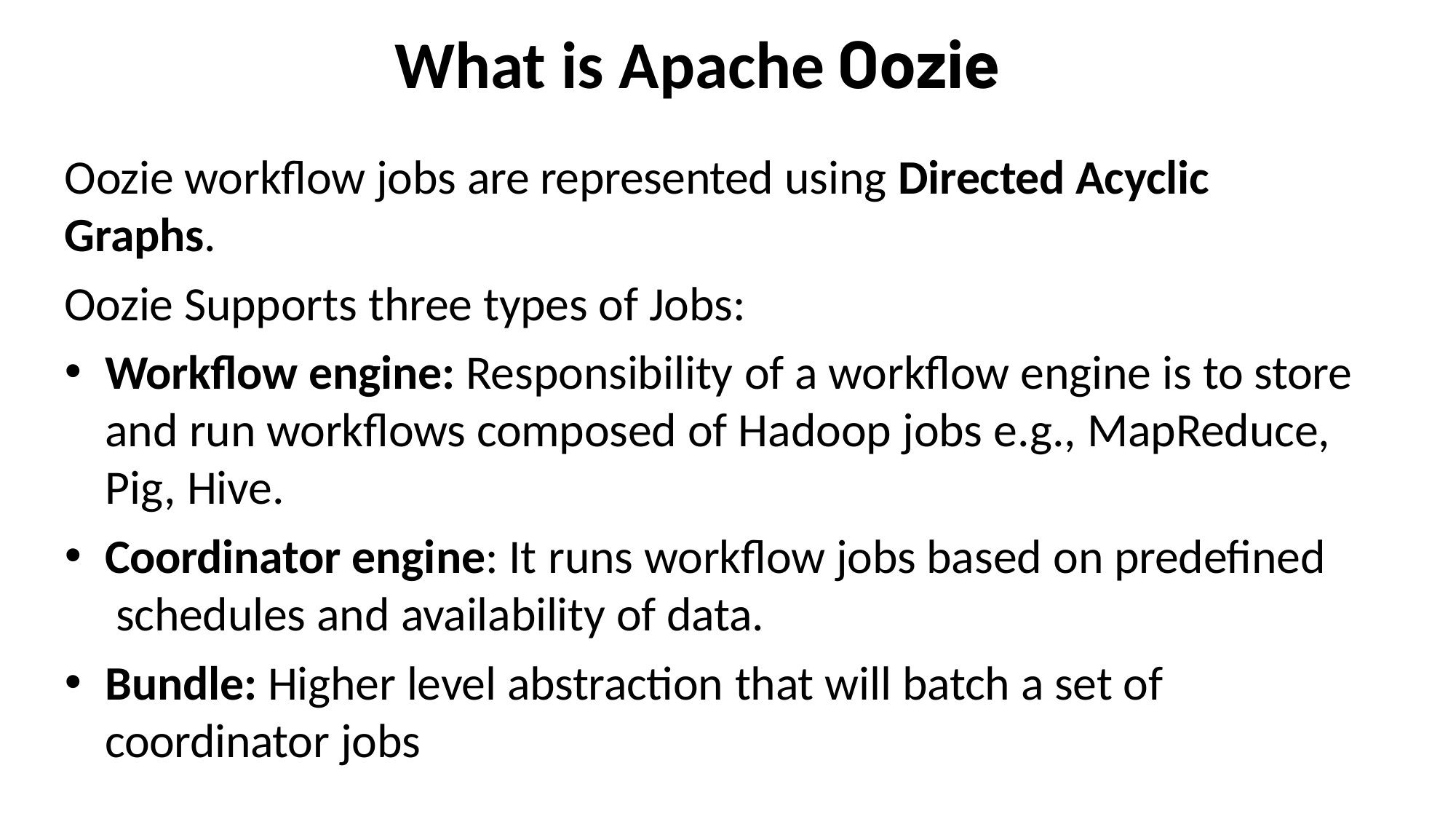

# What is Apache Oozie
Oozie workflow jobs are represented using Directed Acyclic  Graphs.
Oozie Supports three types of Jobs:
Workflow engine: Responsibility of a workflow engine is to store  and run workflows composed of Hadoop jobs e.g., MapReduce,  Pig, Hive.
Coordinator engine: It runs workflow jobs based on predefined  schedules and availability of data.
Bundle: Higher level abstraction that will batch a set of
coordinator jobs